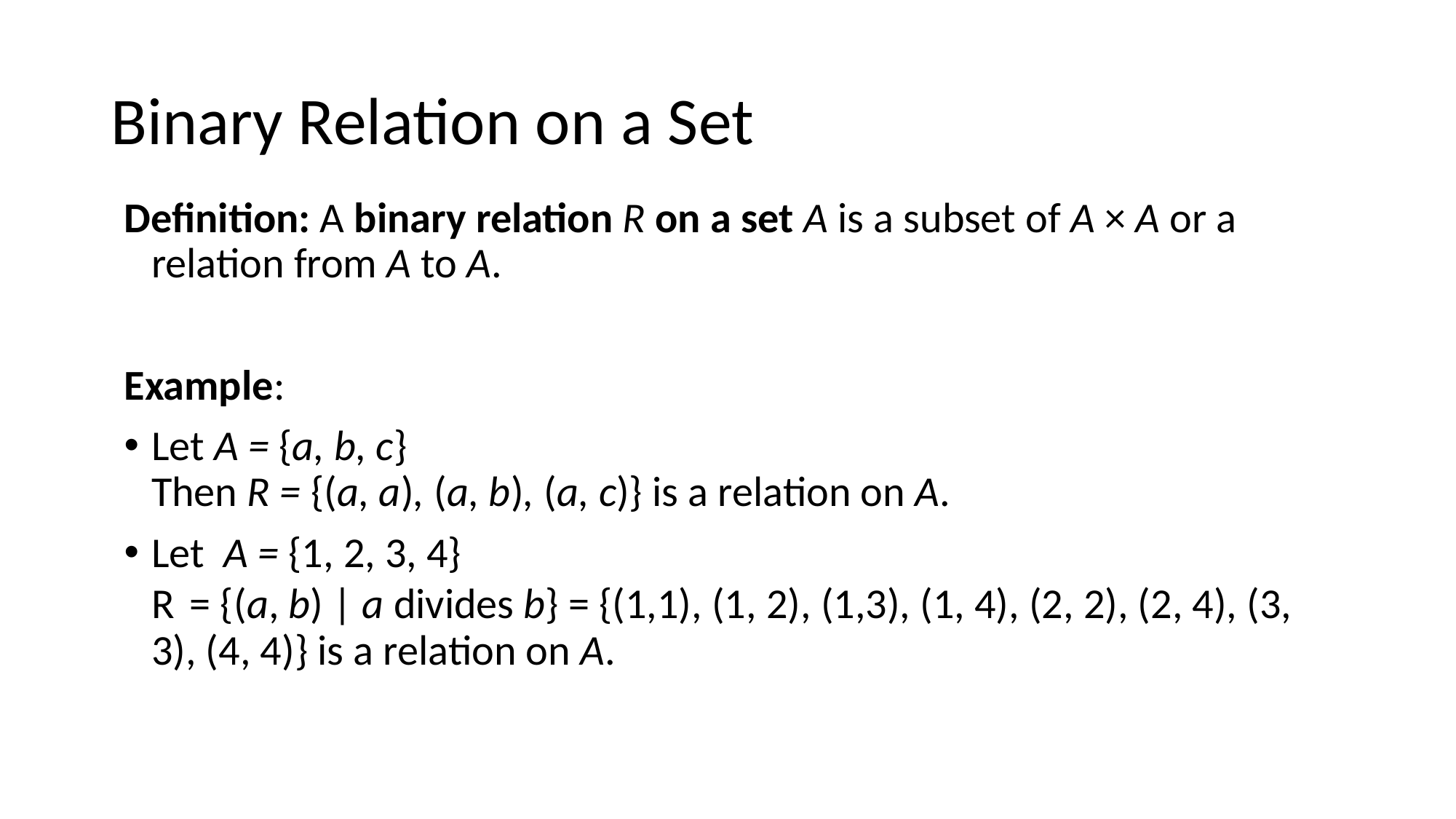

# Binary Relation on a Set
Definition: A binary relation R on a set A is a subset of A × A or a relation from A to A.

Example:
Let A = {a, b, c}
Then R = {(a, a), (a, b), (a, c)} is a relation on A.
Let  A = {1, 2, 3, 4}
R  = {(a, b) | a divides b} = {(1,1), (1, 2), (1,3), (1, 4), (2, 2), (2, 4), (3, 3), (4, 4)} is a relation on A.